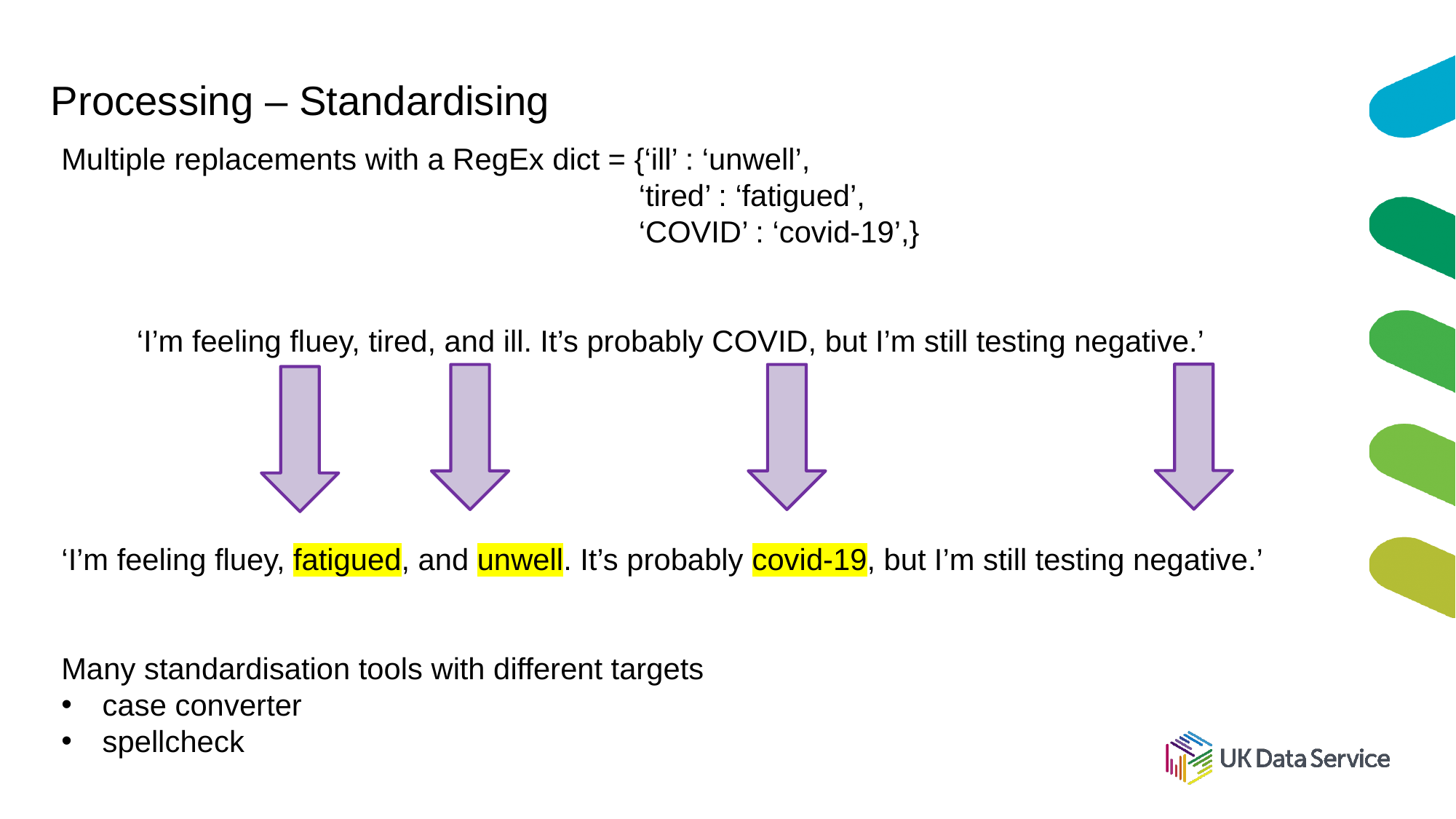

# Processing – Standardising
Multiple replacements with a RegEx dict = {‘ill’ : ‘unwell’,
                                                                     ‘tired’ : ‘fatigued’,
                                                                     ‘COVID’ : ‘covid-19’,}

         ‘I’m feeling fluey, tired, and ill. It’s probably COVID, but I’m still testing negative.’

‘I’m feeling fluey, fatigued, and unwell. It’s probably covid-19, but I’m still testing negative.’

Many standardisation tools with different targets
case converter
spellcheck